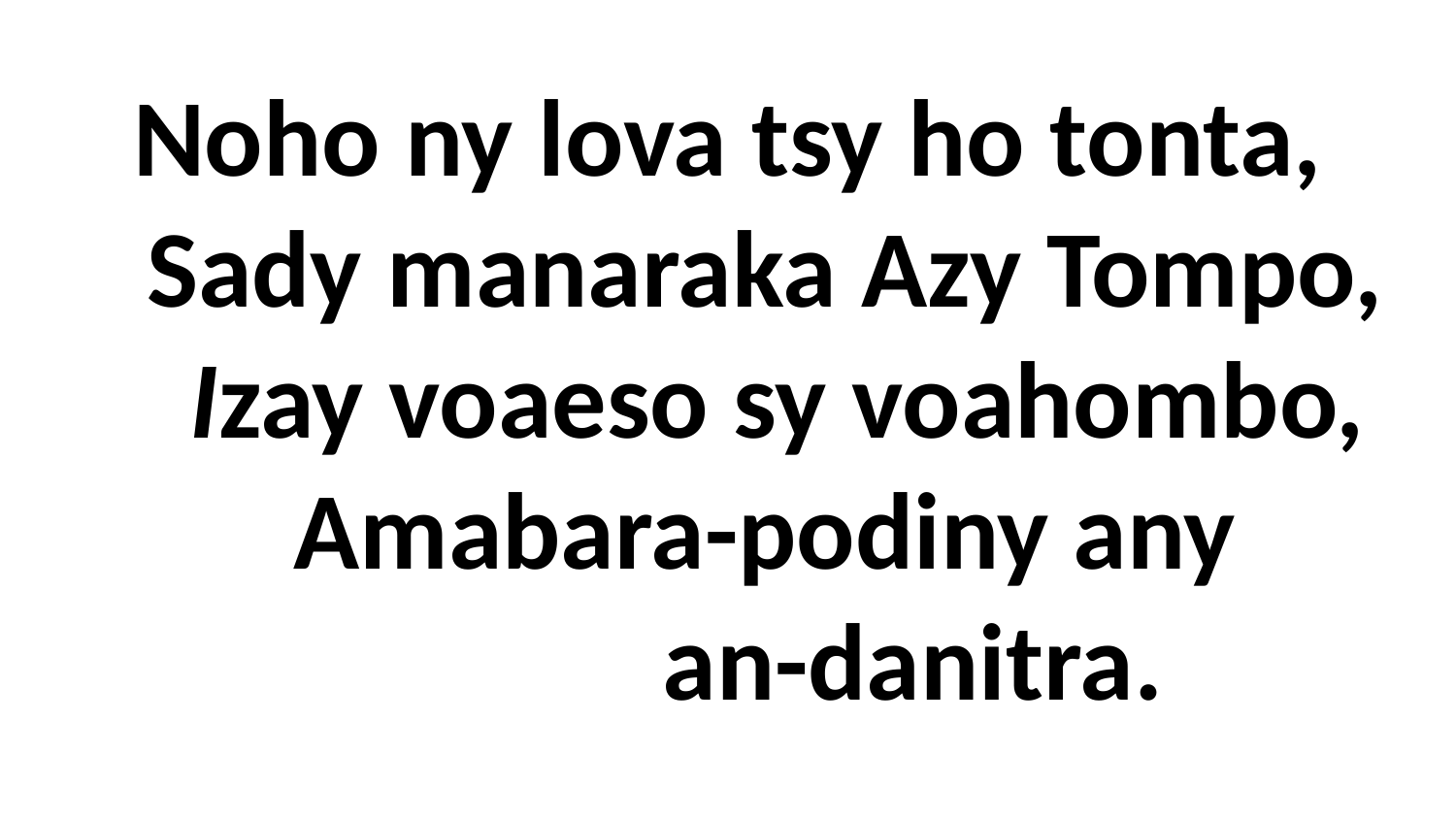

# Noho ny lova tsy ho tonta, Sady manaraka Azy Tompo, Izay voaeso sy voahombo, Amabara-podiny any an-danitra.